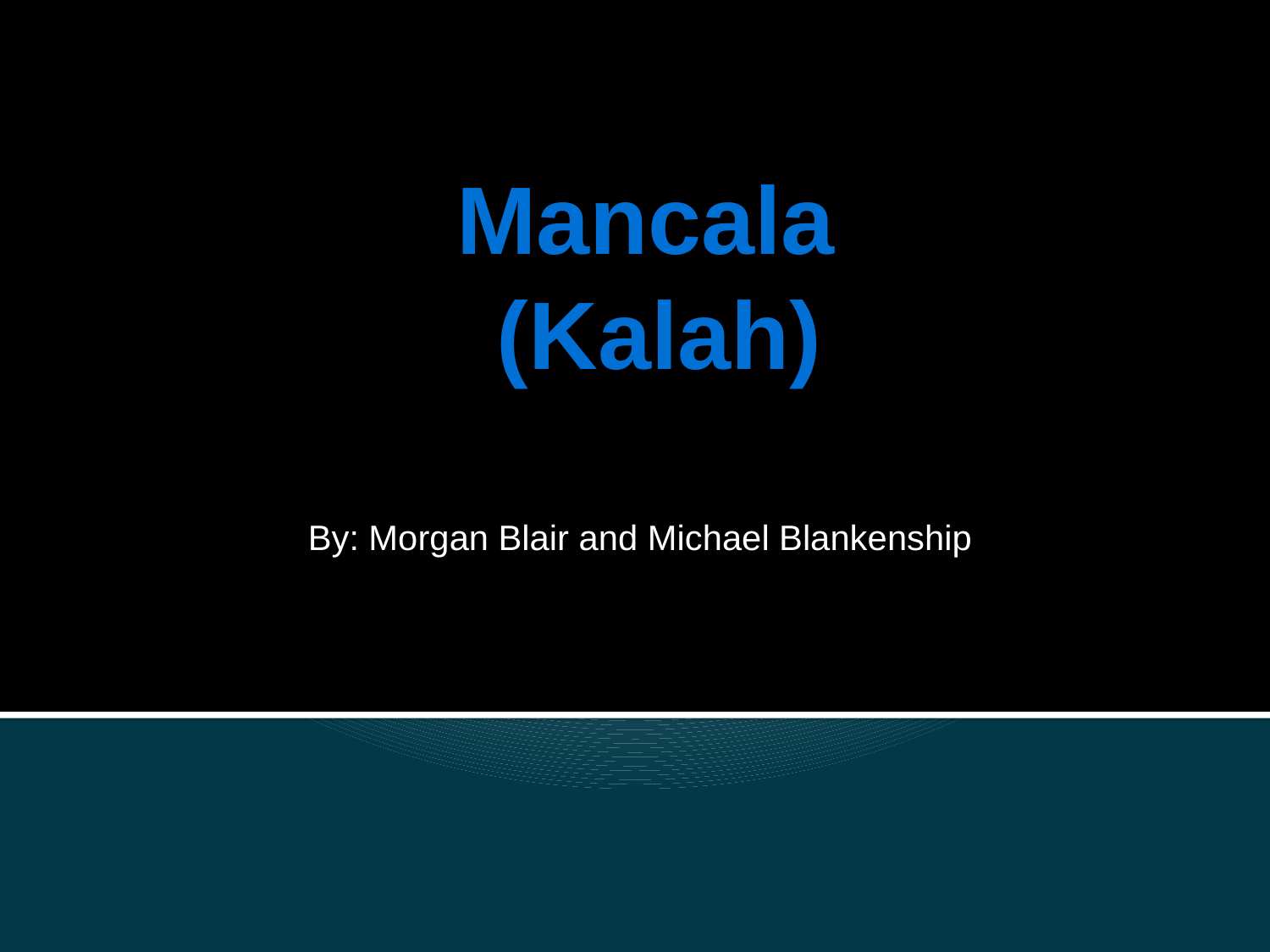

# Mancala (Kalah)
By: Morgan Blair and Michael Blankenship